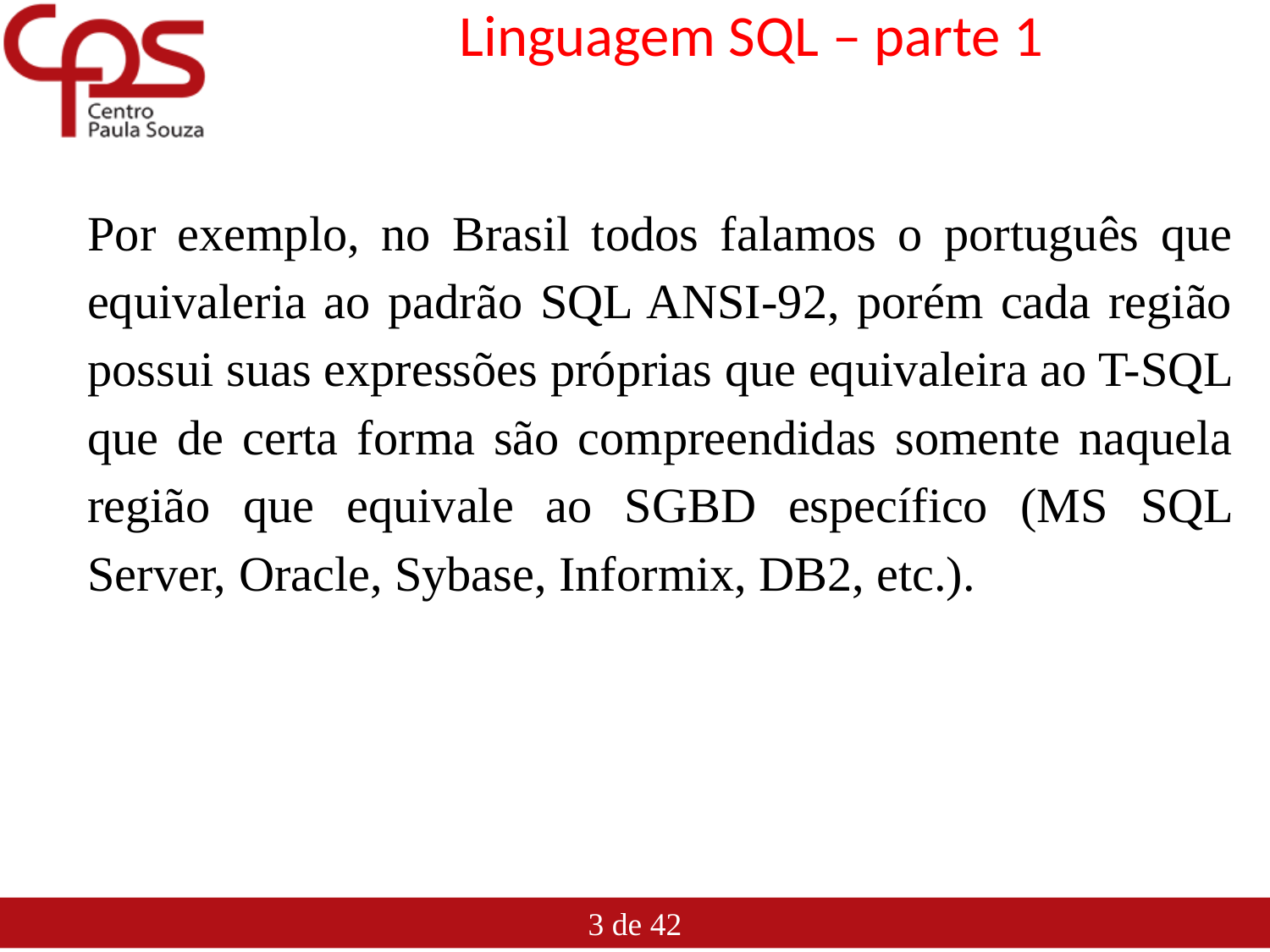

# Linguagem SQL – parte 1
Por exemplo, no Brasil todos falamos o português que equivaleria ao padrão SQL ANSI-92, porém cada região possui suas expressões próprias que equivaleira ao T-SQL que de certa forma são compreendidas somente naquela região que equivale ao SGBD específico (MS SQL Server, Oracle, Sybase, Informix, DB2, etc.).